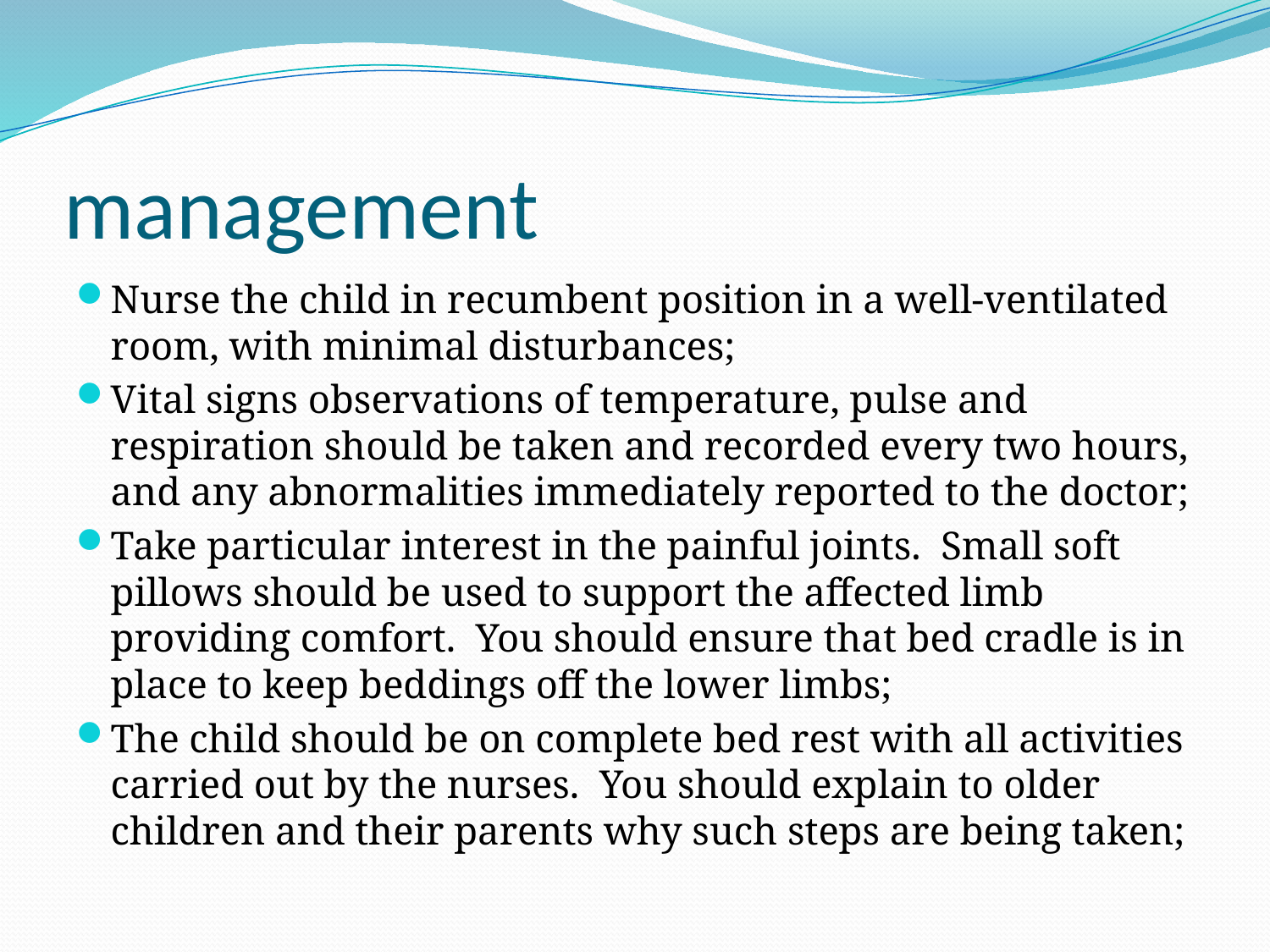

# management
Nurse the child in recumbent position in a well-ventilated room, with minimal disturbances;
Vital signs observations of temperature, pulse and respiration should be taken and recorded every two hours, and any abnormalities immediately reported to the doctor;
Take particular interest in the painful joints.  Small soft pillows should be used to support the affected limb providing comfort.  You should ensure that bed cradle is in place to keep beddings off the lower limbs;
The child should be on complete bed rest with all activities carried out by the nurses.  You should explain to older children and their parents why such steps are being taken;